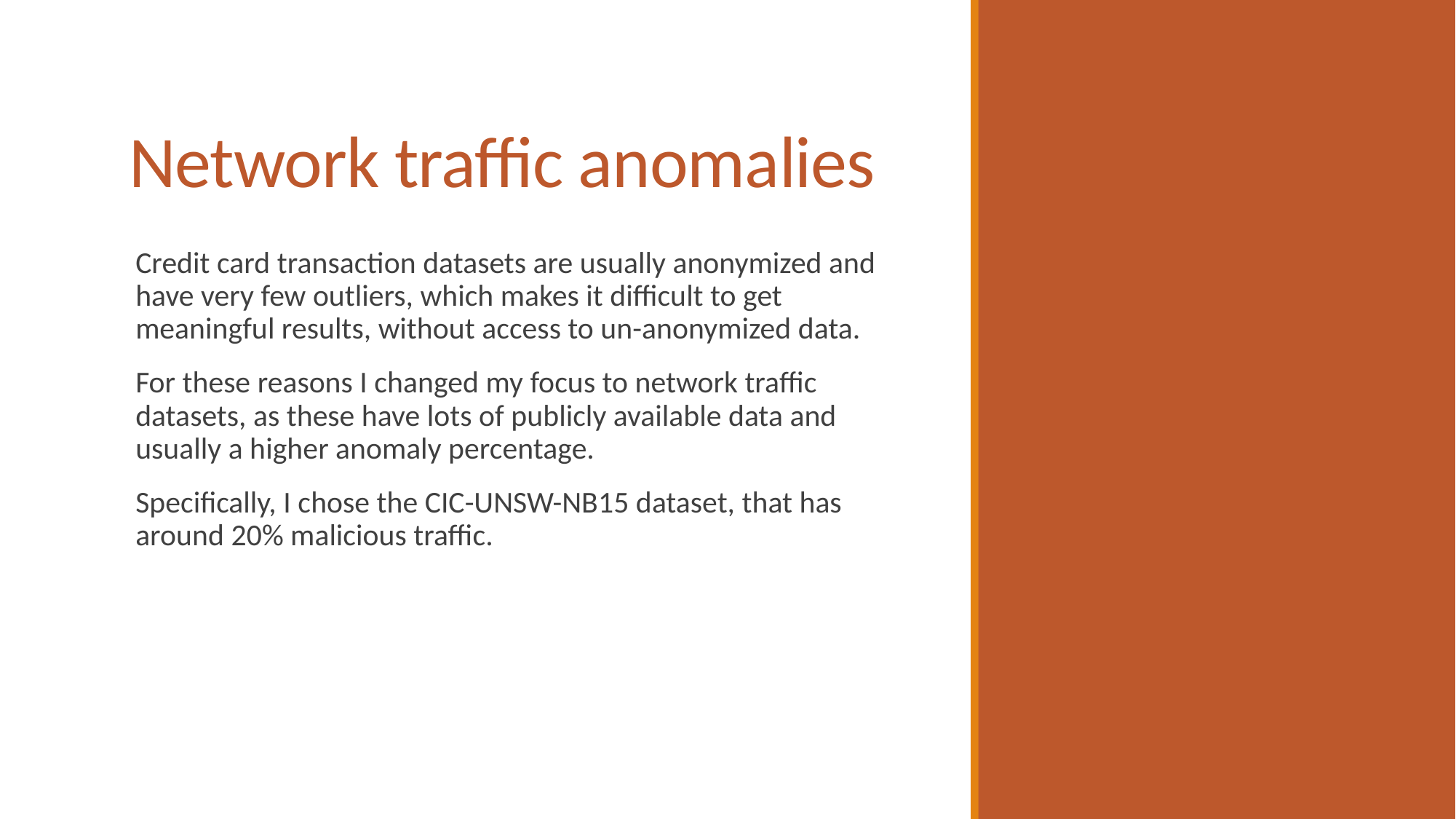

# Network traffic anomalies
Credit card transaction datasets are usually anonymized and have very few outliers, which makes it difficult to get meaningful results, without access to un-anonymized data.
For these reasons I changed my focus to network traffic datasets, as these have lots of publicly available data and usually a higher anomaly percentage.
Specifically, I chose the CIC-UNSW-NB15 dataset, that has around 20% malicious traffic.